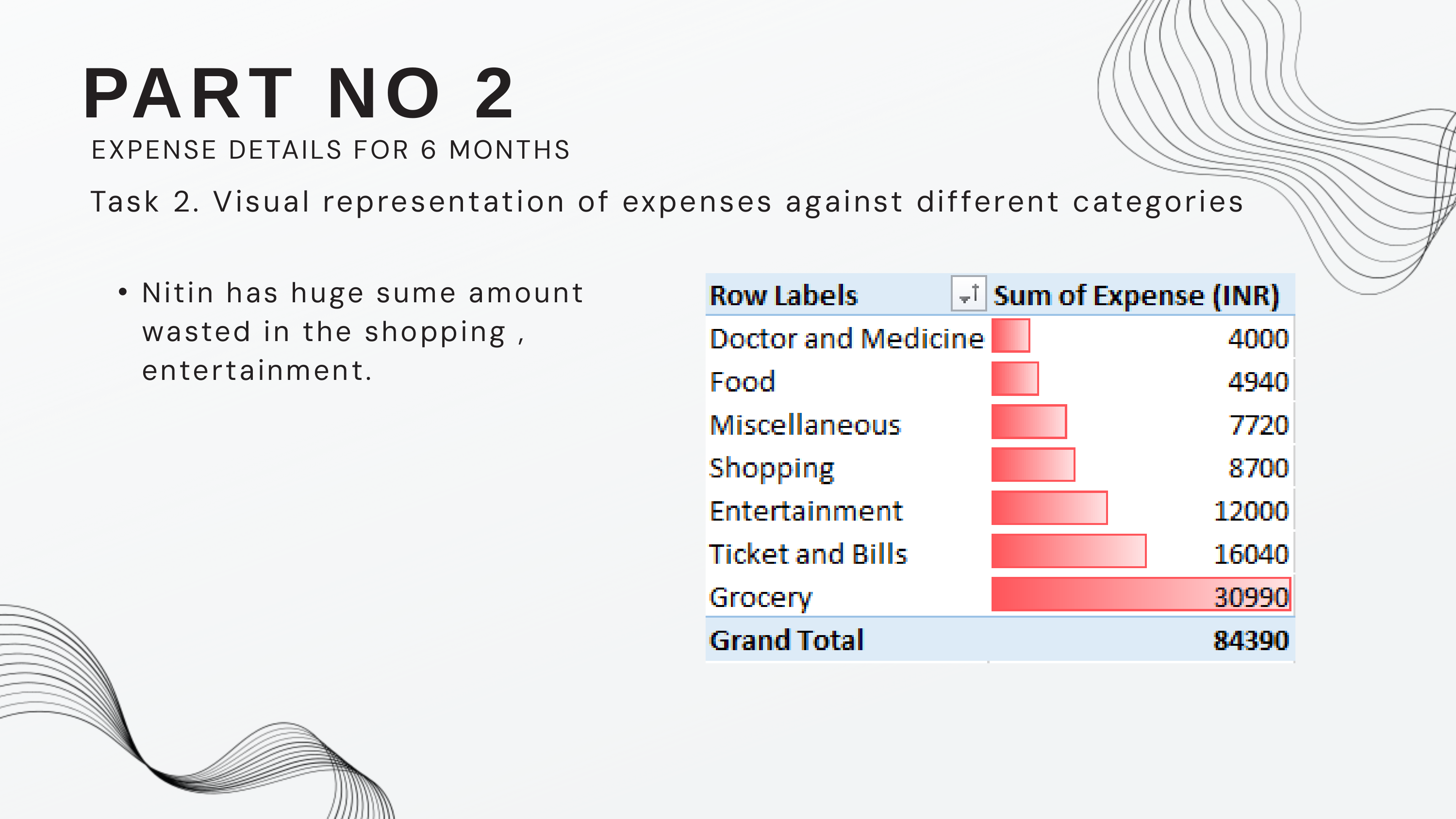

PART NO 2
 EXPENSE DETAILS FOR 6 MONTHS
Task 2. Visual representation of expenses against different categories
Nitin has huge sume amount wasted in the shopping , entertainment.